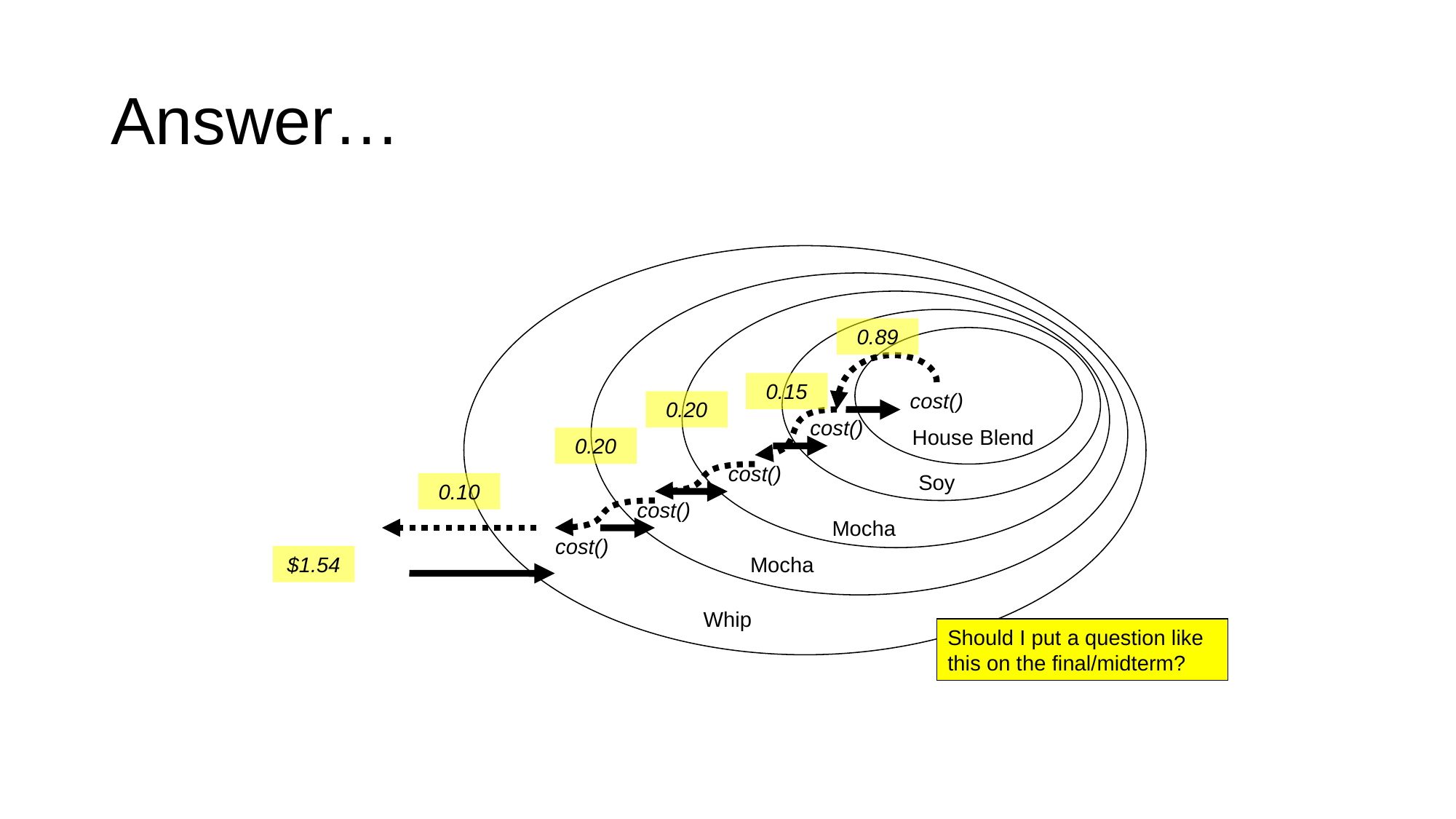

# Answer…

0.89

0.15
cost()
0.20
cost()

House Blend
0.20

cost()
Soy
0.10
cost()

Mocha
cost()

$1.54
Mocha

Whip
Should I put a question like this on the final/midterm?